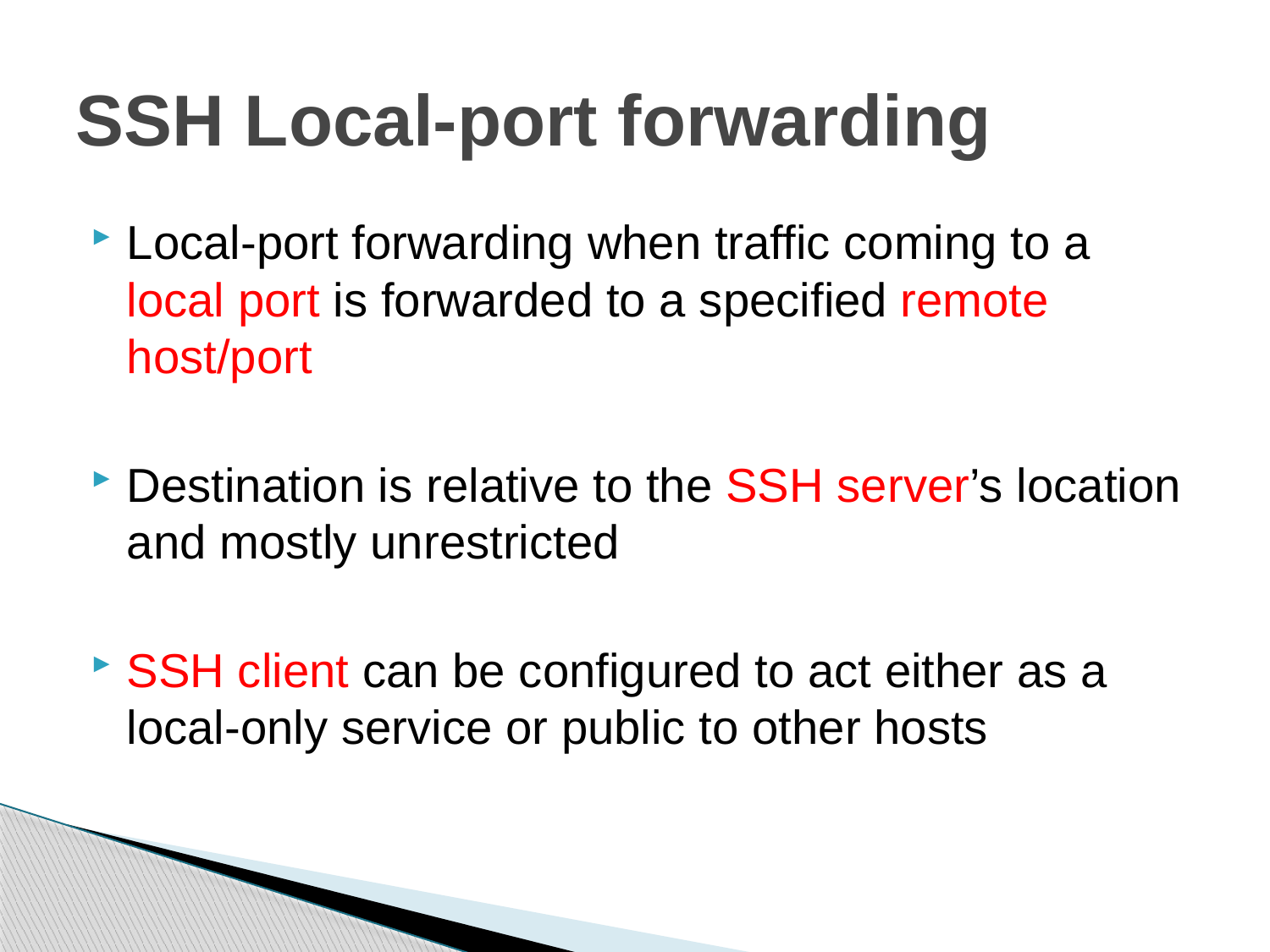

# SSH Local-port forwarding
Local-port forwarding when traffic coming to a local port is forwarded to a specified remote host/port

Destination is relative to the SSH server’s location and mostly unrestricted

SSH client can be configured to act either as a local-only service or public to other hosts